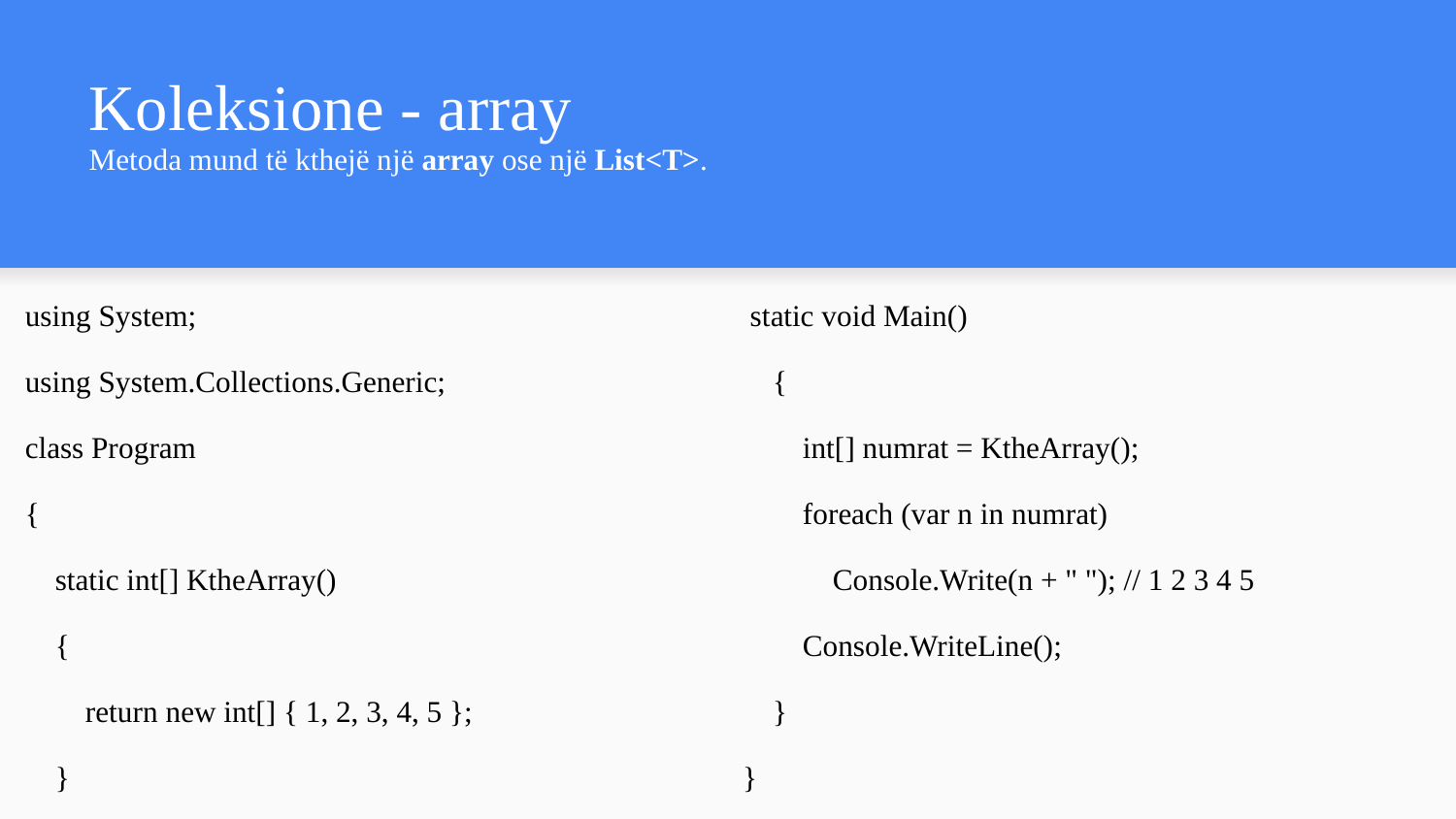

# Koleksione - array
Metoda mund të kthejë një array ose një List<T>.
 static void Main()
    {
        int[] numrat = KtheArray();
        foreach (var n in numrat)
            Console.Write(n + " "); // 1 2 3 4 5
        Console.WriteLine();
    }
}

using System;
using System.Collections.Generic;
class Program
{
    static int[] KtheArray()
    {
        return new int[] { 1, 2, 3, 4, 5 };
    }